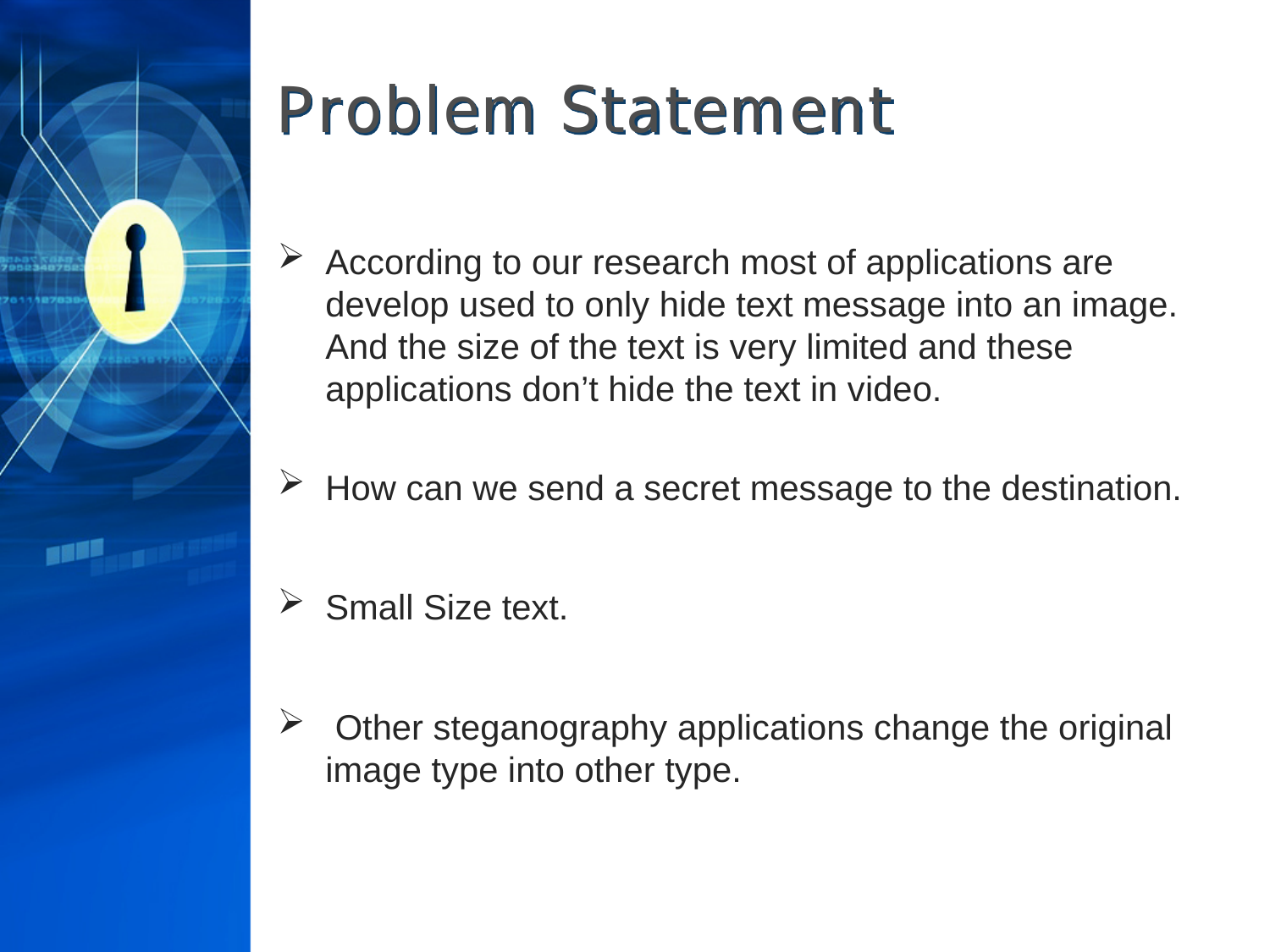

# Problem Statement
According to our research most of applications are develop used to only hide text message into an image. And the size of the text is very limited and these applications don’t hide the text in video.

How can we send a secret message to the destination.

Small Size text.

 Other steganography applications change the original image type into other type.